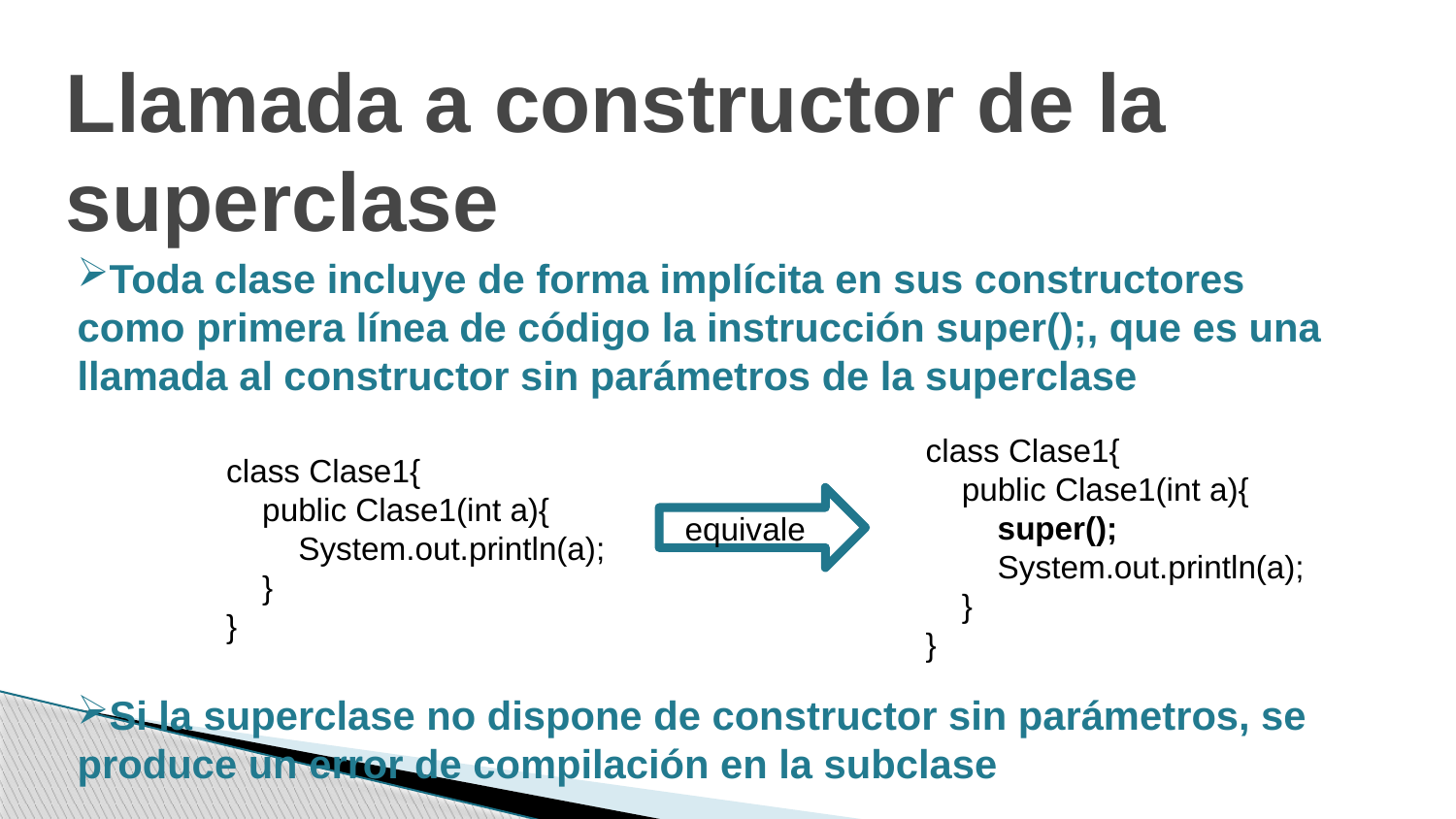

Llamada a constructor de la superclase
Toda clase incluye de forma implícita en sus constructores como primera línea de código la instrucción super();, que es una llamada al constructor sin parámetros de la superclase

Si la superclase no dispone de constructor sin parámetros, se produce un error de compilación en la subclase

class Clase1{
    public Clase1(int a){
        super();
        System.out.println(a);
    }
}
class Clase1{
    public Clase1(int a){
        System.out.println(a);
    }
}

equivale